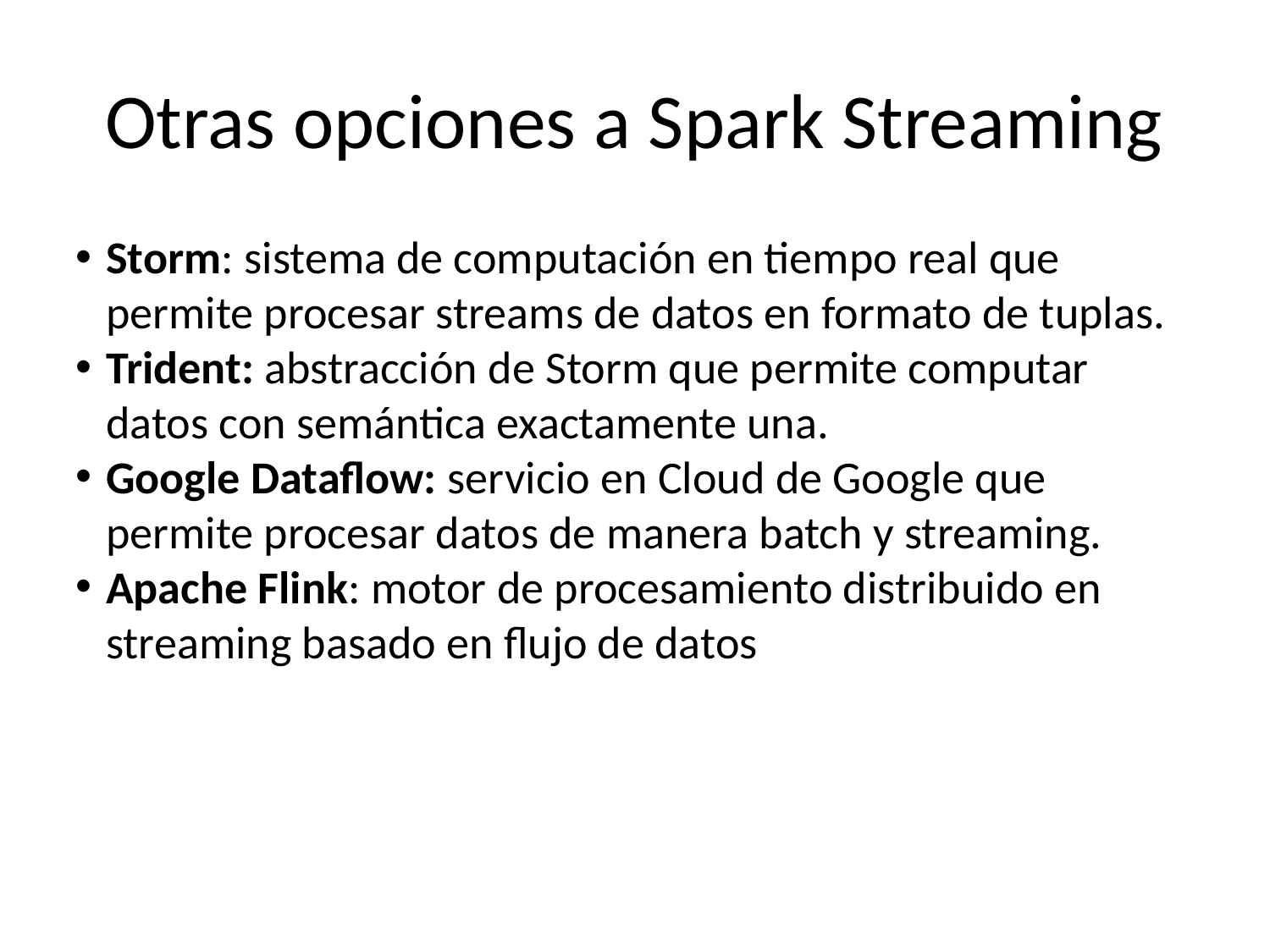

Otras opciones a Spark Streaming
Storm: sistema de computación en tiempo real que permite procesar streams de datos en formato de tuplas.
Trident: abstracción de Storm que permite computar datos con semántica exactamente una.
Google Dataflow: servicio en Cloud de Google que permite procesar datos de manera batch y streaming.
Apache Flink: motor de procesamiento distribuido en streaming basado en flujo de datos